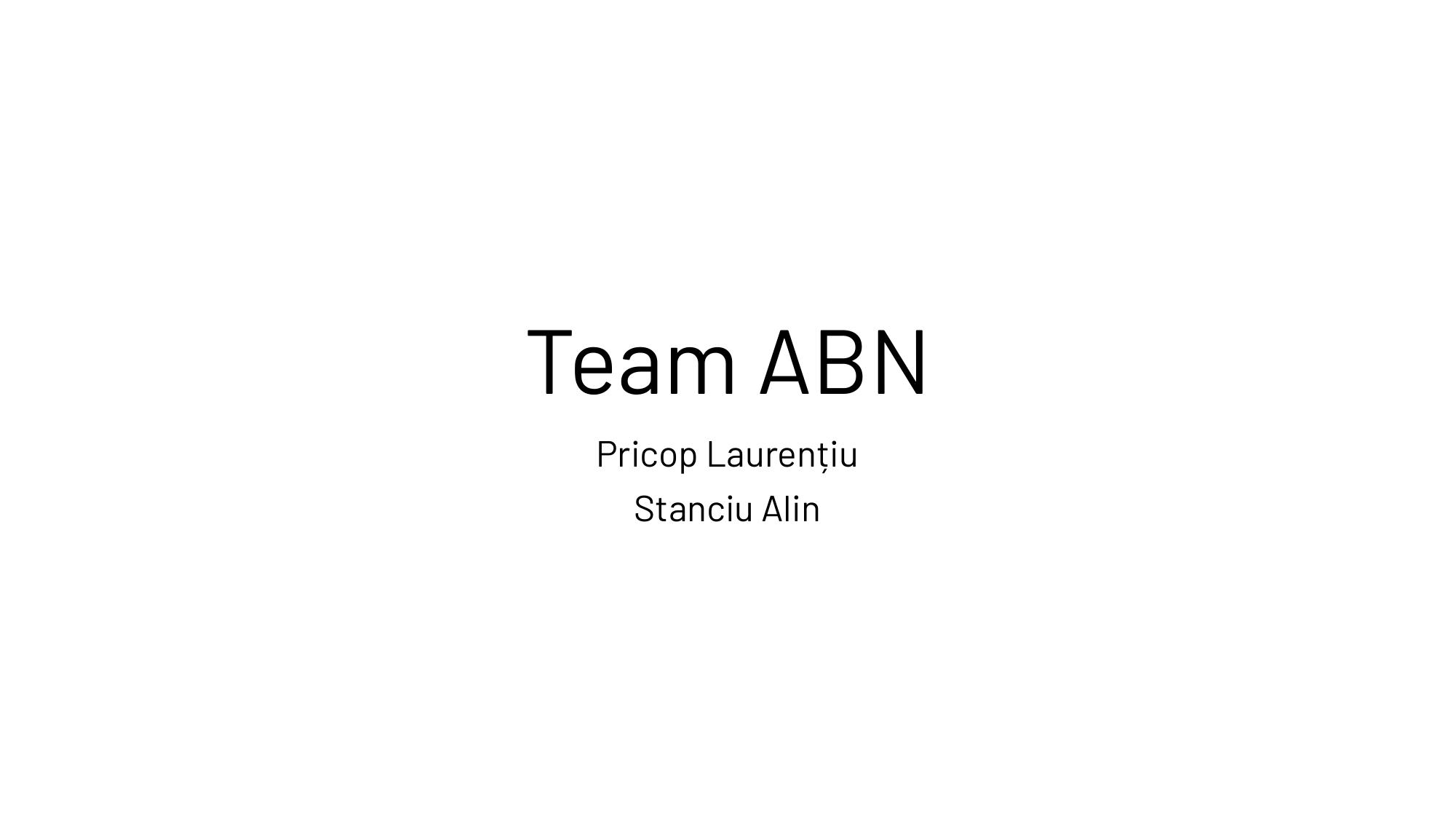

# Team ABN
Pricop Laurențiu
Stanciu Alin